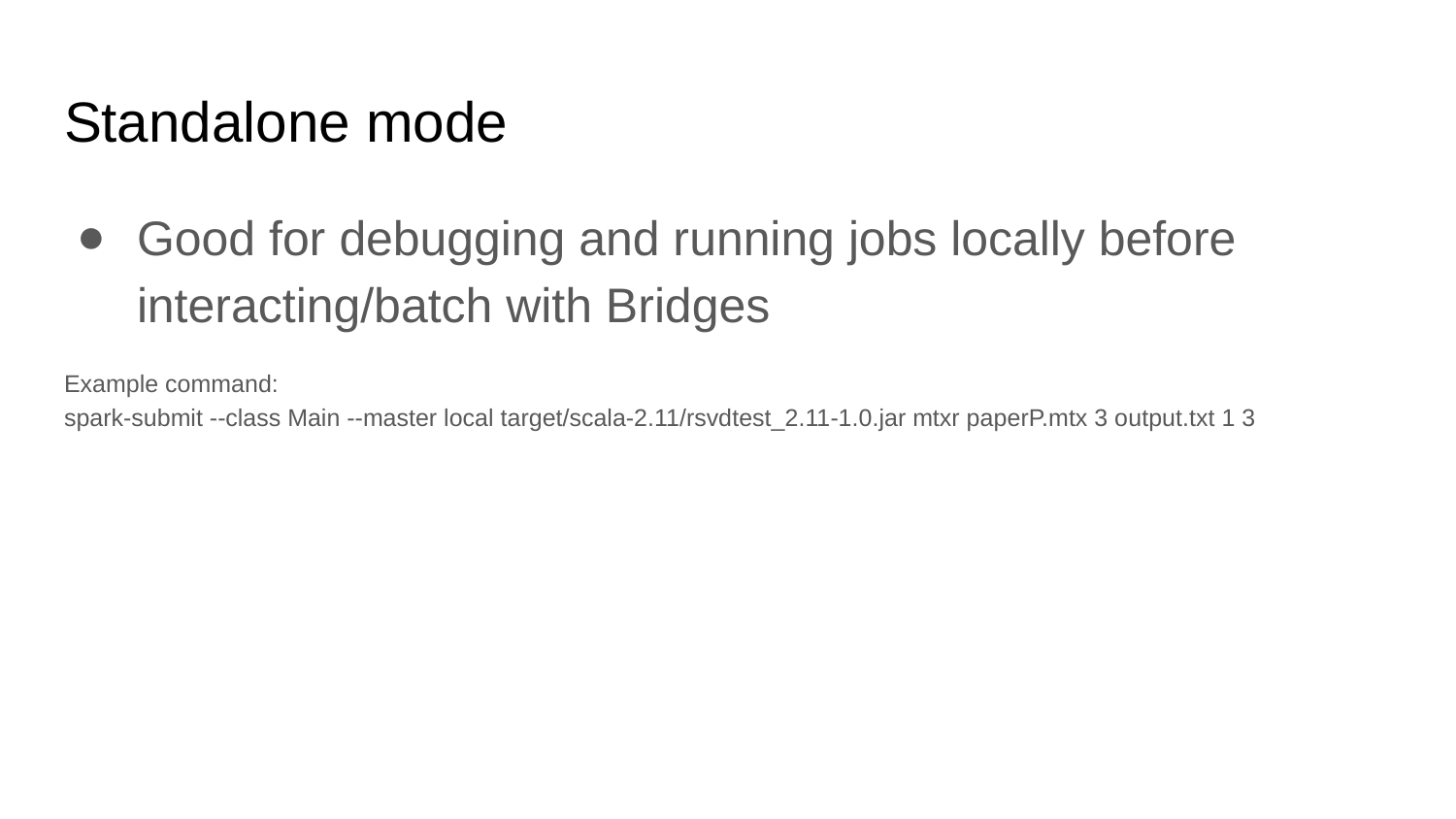

# Standalone mode
Good for debugging and running jobs locally before interacting/batch with Bridges
Example command:
spark-submit --class Main --master local target/scala-2.11/rsvdtest_2.11-1.0.jar mtxr paperP.mtx 3 output.txt 1 3